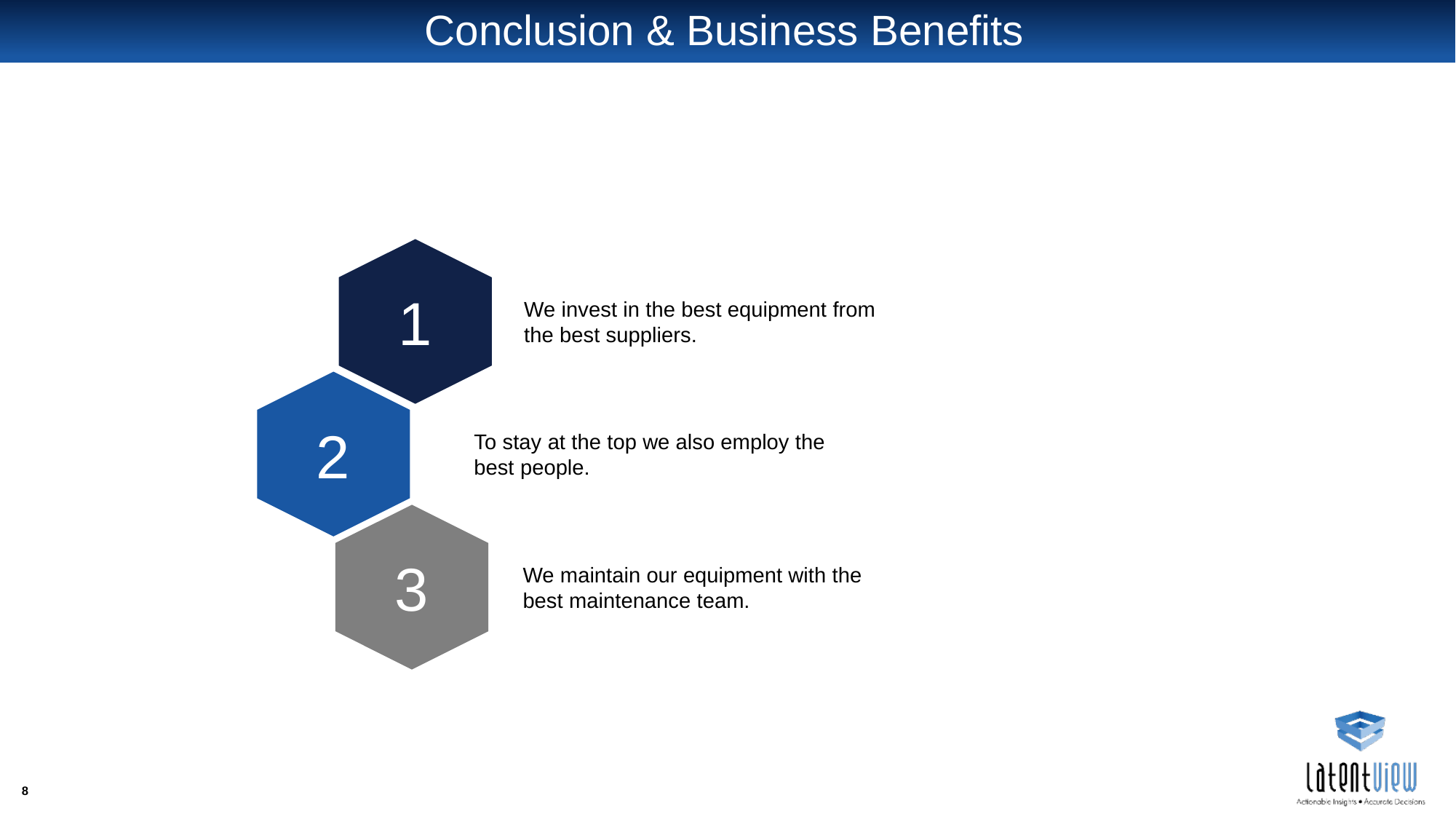

# Conclusion & Business Benefits

1
We invest in the best equipment from the best suppliers.

2
To stay at the top we also employ the best people.

3
We maintain our equipment with the best maintenance team.